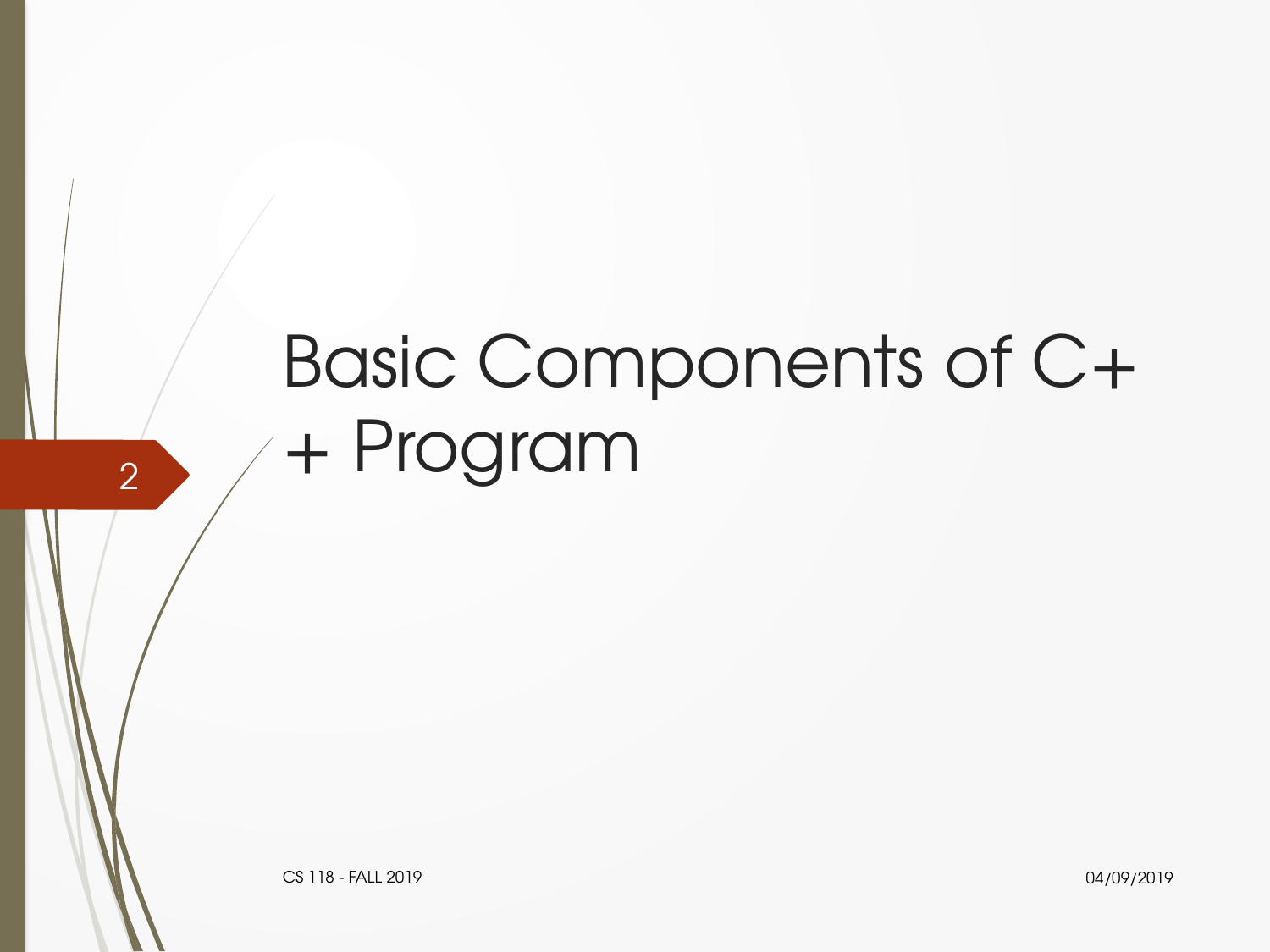

# Basic Components of C++ Program
2

04/09/2019
CS 118 - FALL 2019